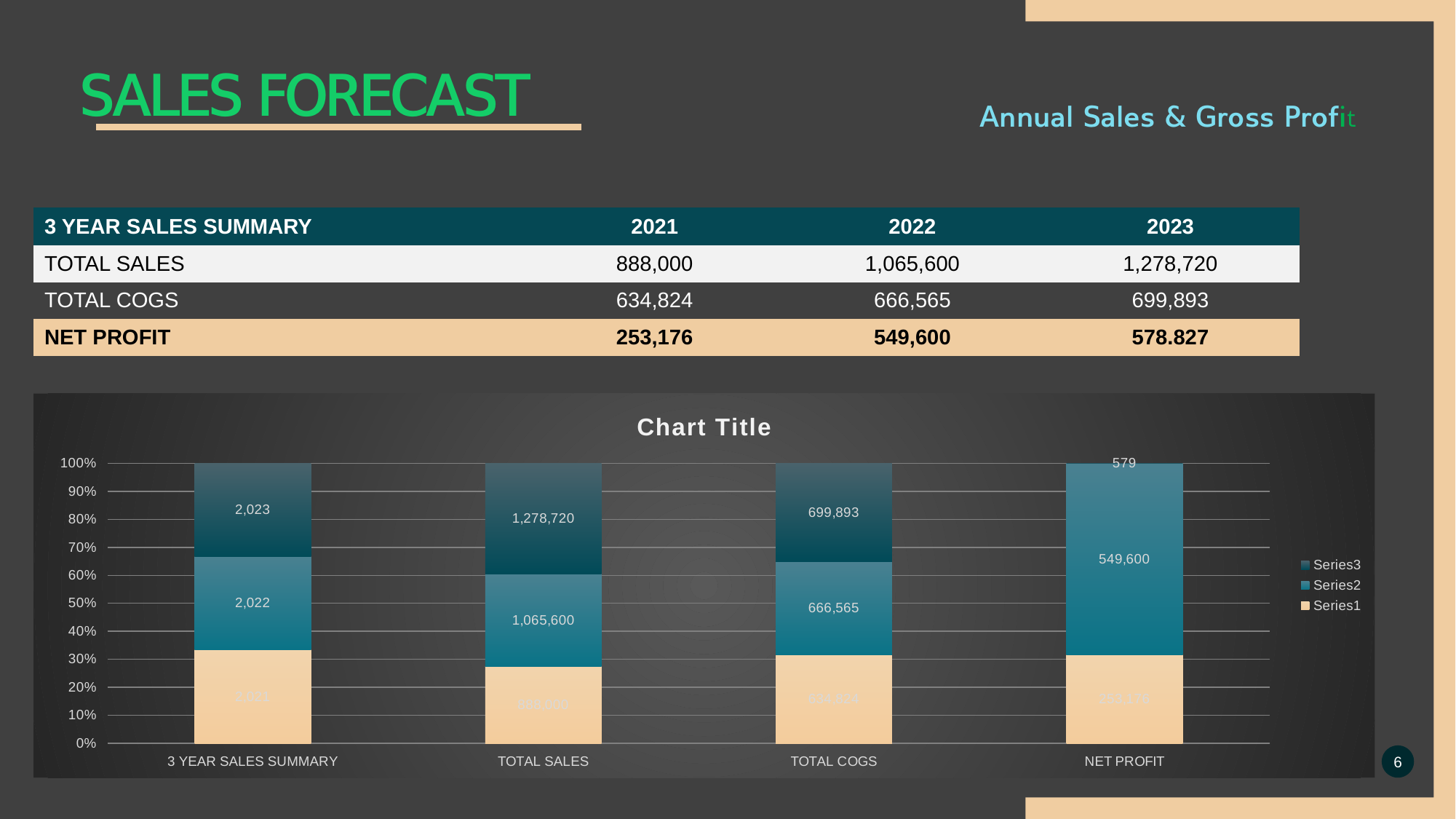

# SALES FORECAST
Annual Sales & Gross Profit

| 3 YEAR SALES SUMMARY | 2021 | 2022 | 2023 |
| --- | --- | --- | --- |
| TOTAL SALES | 888,000 | 1,065,600 | 1,278,720 |
| TOTAL COGS | 634,824 | 666,565 | 699,893 |
| NET PROFIT | 253,176 | 549,600 | 578.827 |

### Chart:

| Category |  |  |  |
|---|---|---|---|
| 3 YEAR SALES SUMMARY | 2021.0 | 2022.0 | 2023.0 |
| TOTAL SALES | 888000.0 | 1065600.0 | 1278720.0 |
| TOTAL COGS | 634824.0 | 666565.0 | 699893.0 |
| NET PROFIT | 253176.0 | 549600.0 | 578.827 |
6